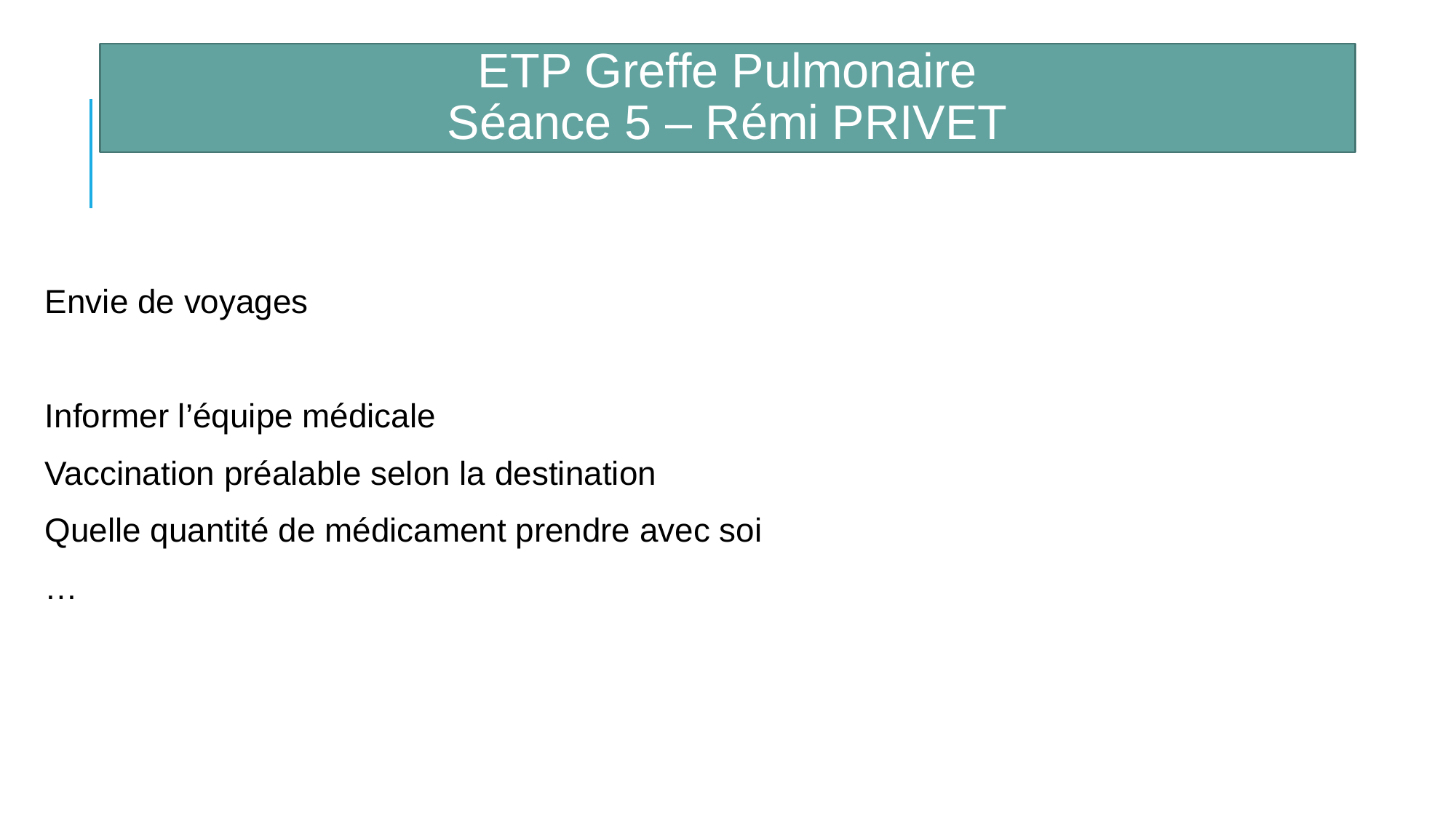

ETP Greffe Pulmonaire
Séance 5 – Rémi PRIVET

Envie de voyages

Informer l’équipe médicale
Vaccination préalable selon la destination
Quelle quantité de médicament prendre avec soi
…